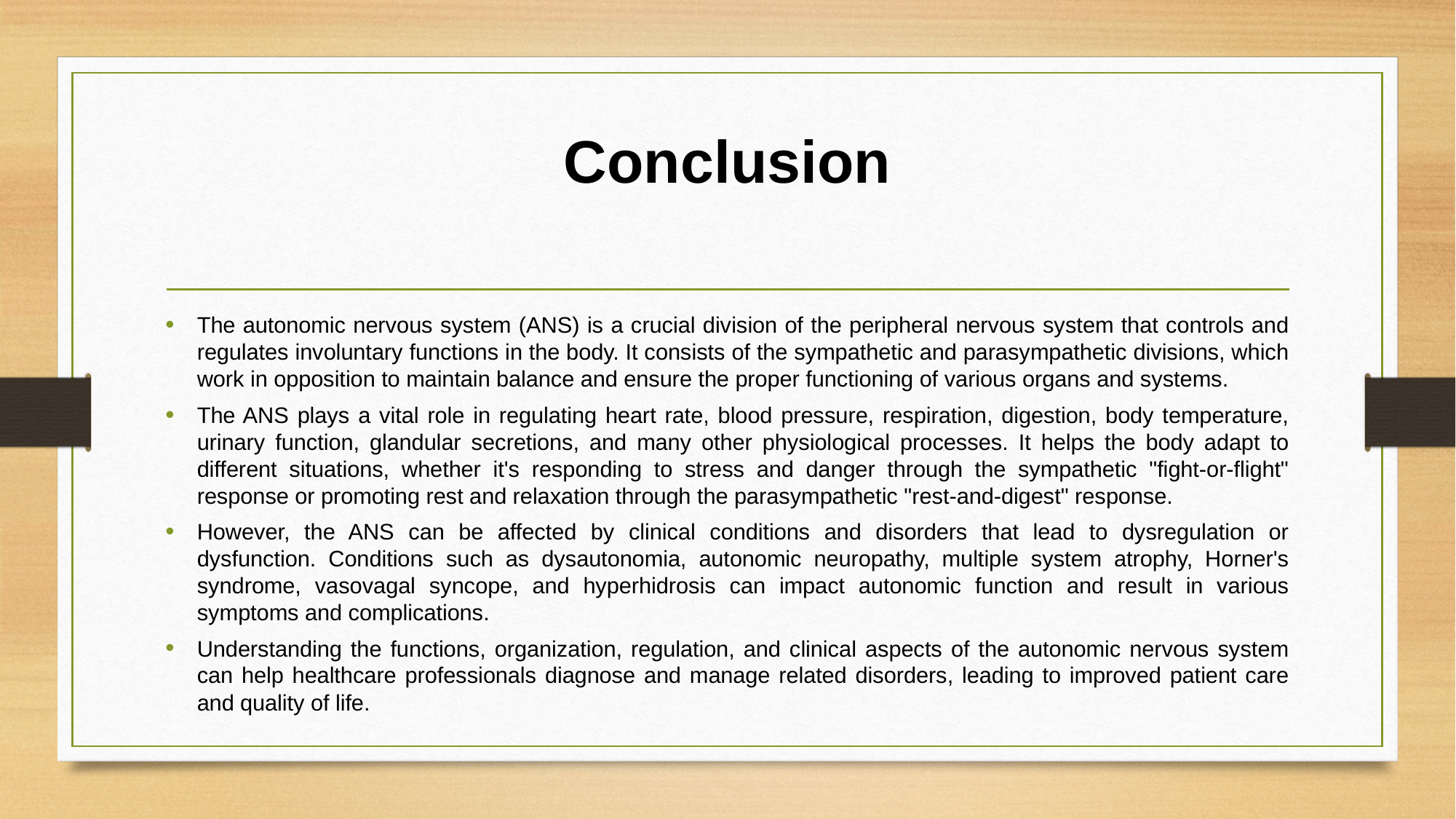

# Conclusion
The autonomic nervous system (ANS) is a crucial division of the peripheral nervous system that controls and regulates involuntary functions in the body. It consists of the sympathetic and parasympathetic divisions, which work in opposition to maintain balance and ensure the proper functioning of various organs and systems.
The ANS plays a vital role in regulating heart rate, blood pressure, respiration, digestion, body temperature, urinary function, glandular secretions, and many other physiological processes. It helps the body adapt to different situations, whether it's responding to stress and danger through the sympathetic "fight-or-flight" response or promoting rest and relaxation through the parasympathetic "rest-and-digest" response.
However, the ANS can be affected by clinical conditions and disorders that lead to dysregulation or dysfunction. Conditions such as dysautonomia, autonomic neuropathy, multiple system atrophy, Horner's syndrome, vasovagal syncope, and hyperhidrosis can impact autonomic function and result in various symptoms and complications.
Understanding the functions, organization, regulation, and clinical aspects of the autonomic nervous system can help healthcare professionals diagnose and manage related disorders, leading to improved patient care and quality of life.